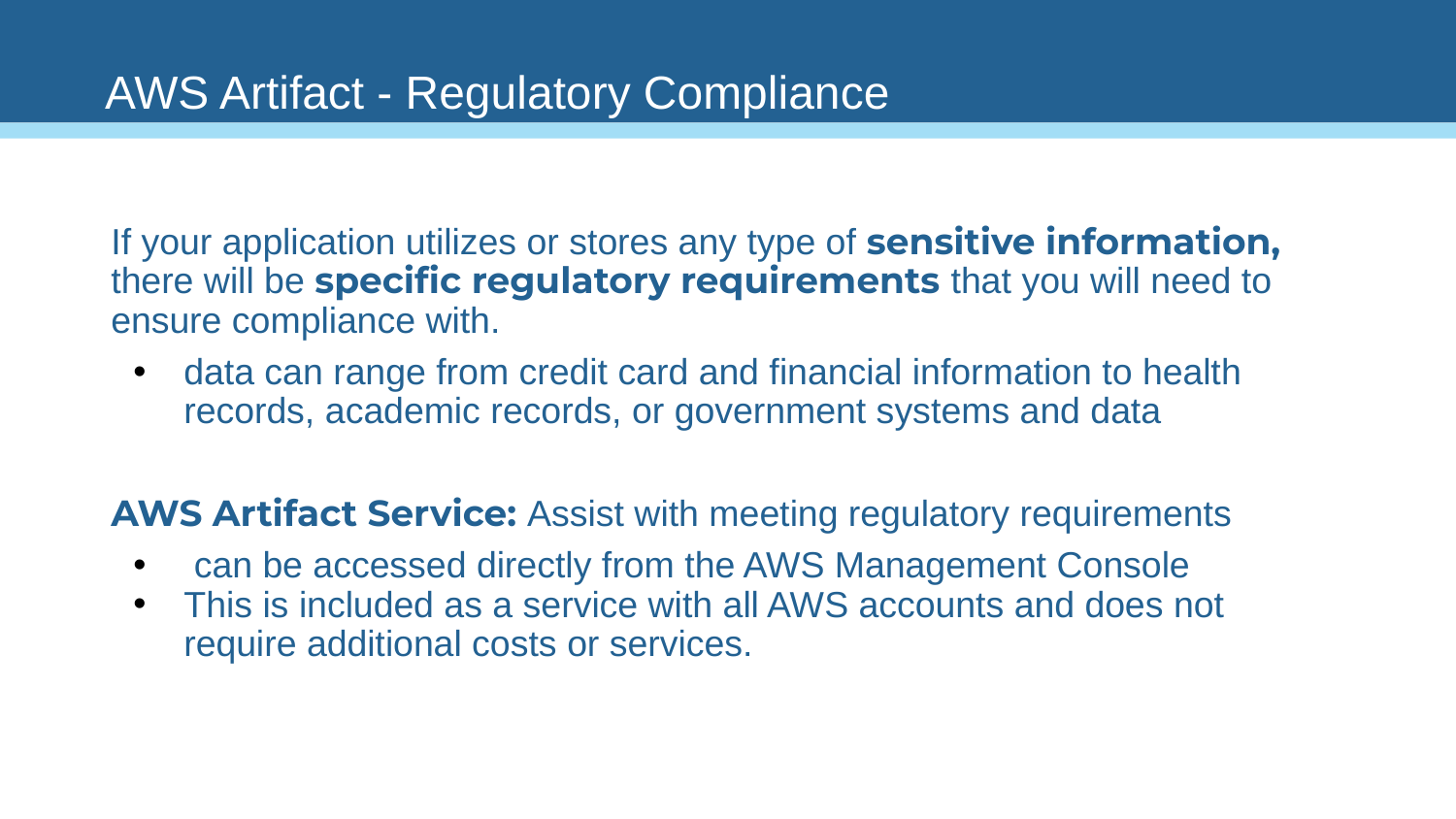

# AWS Artifact - Regulatory Compliance
If your application utilizes or stores any type of sensitive information, there will be specific regulatory requirements that you will need to ensure compliance with.
data can range from credit card and financial information to health records, academic records, or government systems and data

AWS Artifact Service: Assist with meeting regulatory requirements
 can be accessed directly from the AWS Management Console
This is included as a service with all AWS accounts and does not require additional costs or services.